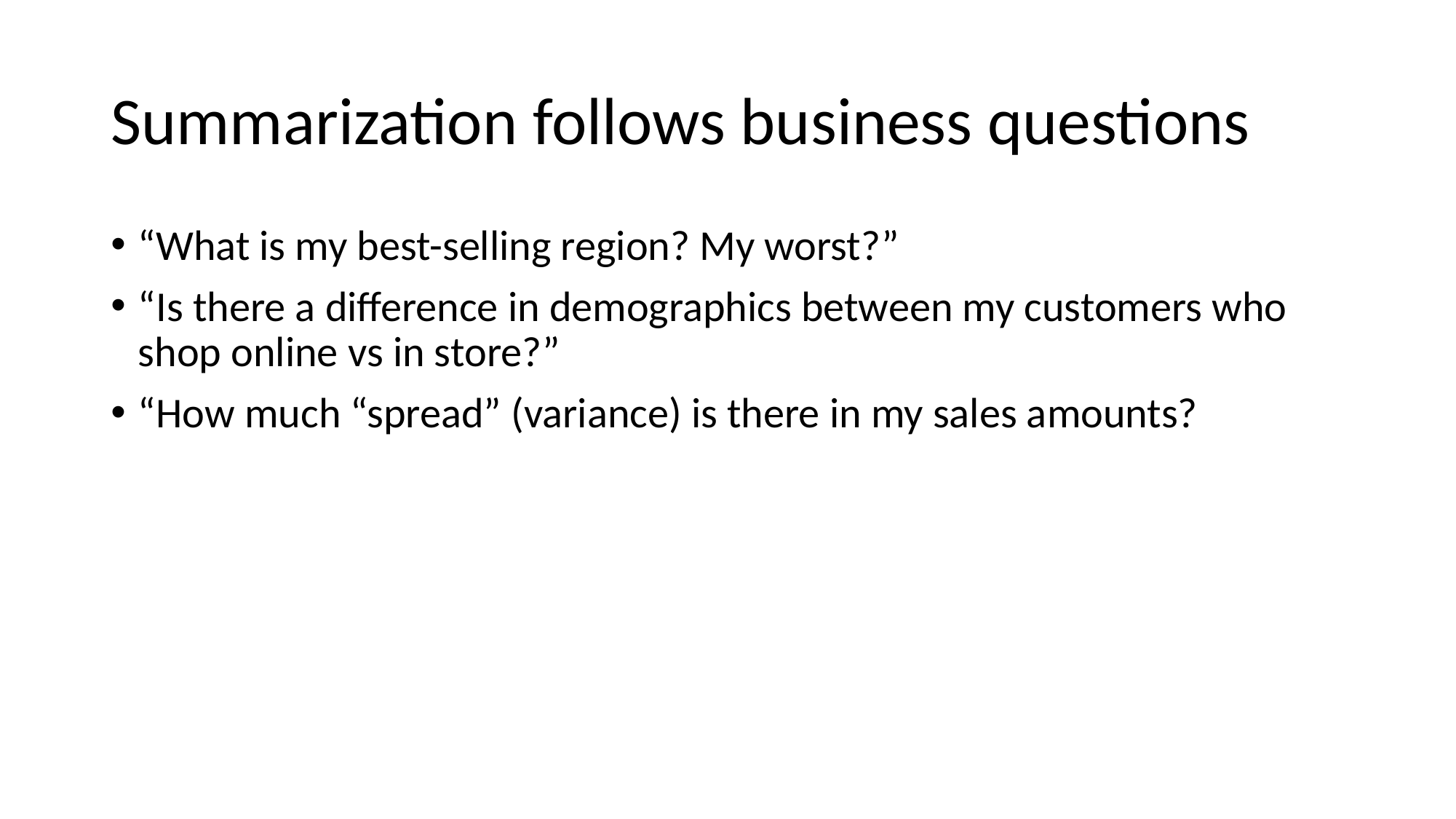

# Summarization follows business questions
“What is my best-selling region? My worst?”
“Is there a difference in demographics between my customers who shop online vs in store?”
“How much “spread” (variance) is there in my sales amounts?